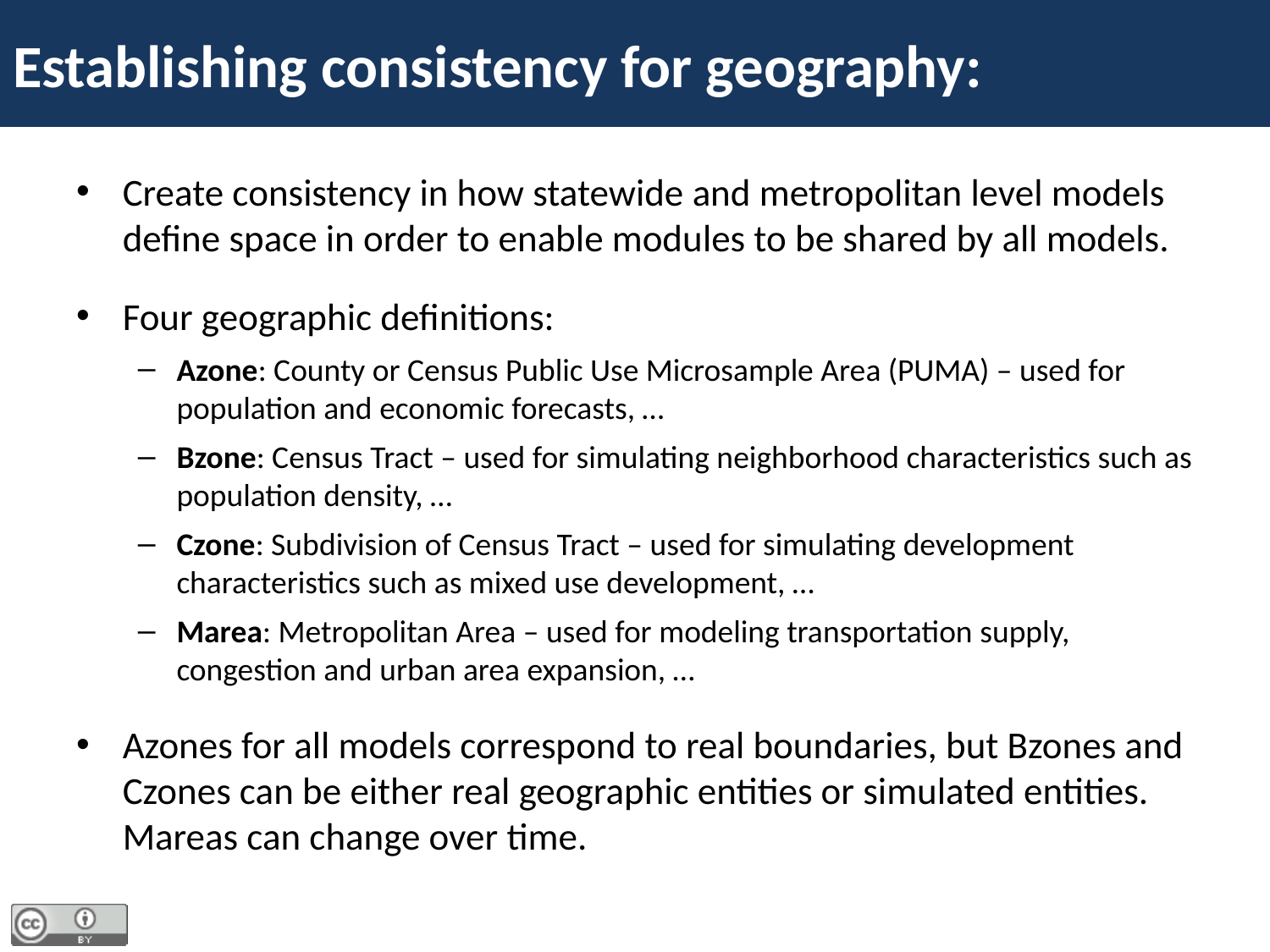

Establishing consistency for geography:
Create consistency in how statewide and metropolitan level models define space in order to enable modules to be shared by all models.
Four geographic definitions:
Azone: County or Census Public Use Microsample Area (PUMA) – used for population and economic forecasts, …
Bzone: Census Tract – used for simulating neighborhood characteristics such as population density, …
Czone: Subdivision of Census Tract – used for simulating development characteristics such as mixed use development, …
Marea: Metropolitan Area – used for modeling transportation supply, congestion and urban area expansion, …
Azones for all models correspond to real boundaries, but Bzones and Czones can be either real geographic entities or simulated entities.  Mareas can change over time.
Bzones nest in Azones. In metropolitan area models (RSPM) they may represent real boundaries (census tracts). But in statewide models they may be simulated entities.

Metropolitan
Statewide